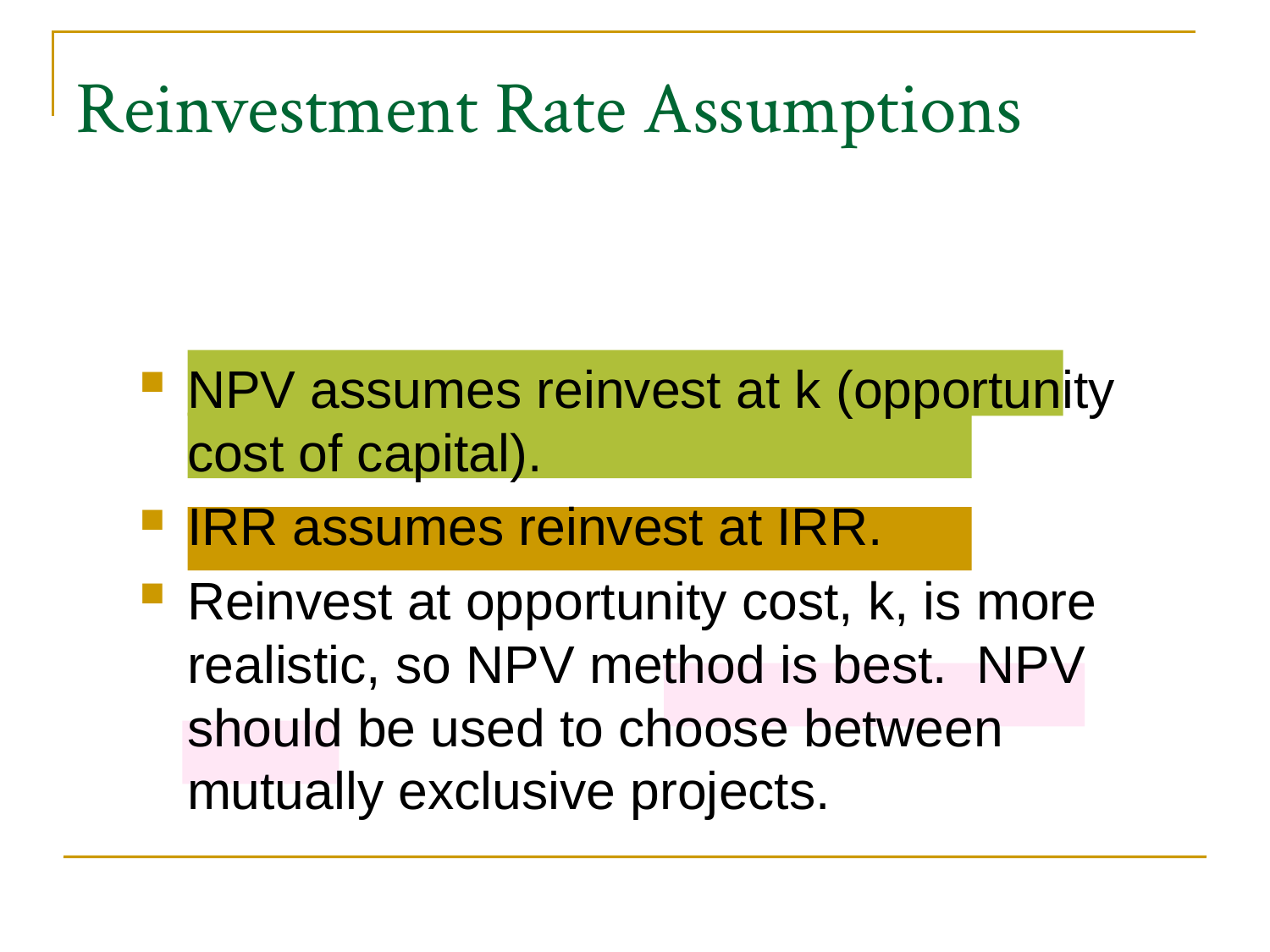

# Reinvestment Rate Assumptions
NPV assumes reinvest at k (opportunity cost of capital).
IRR assumes reinvest at IRR.
Reinvest at opportunity cost, k, is more realistic, so NPV method is best.  NPV should be used to choose between mutually exclusive projects.